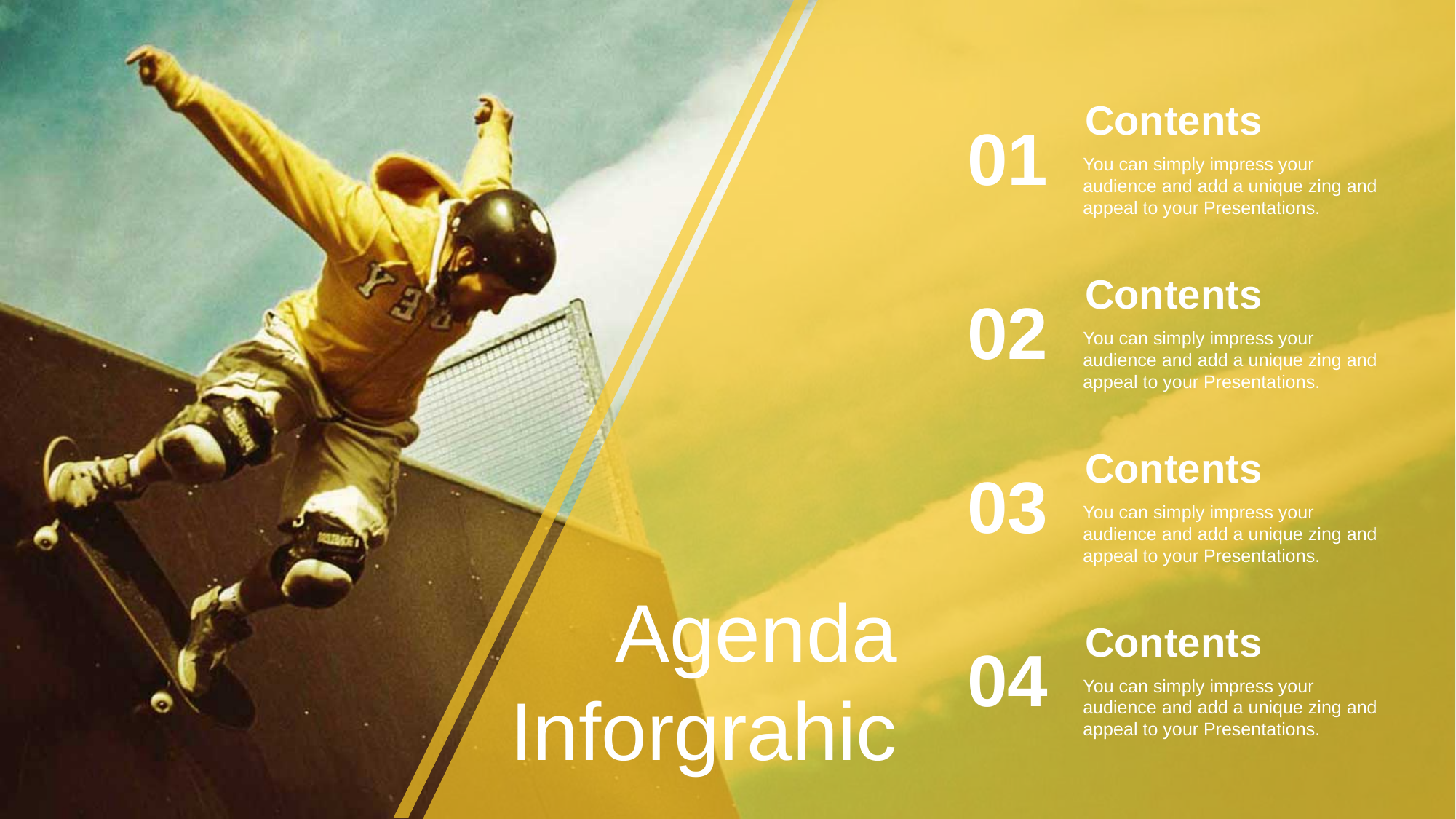

Contents
You can simply impress your audience and add a unique zing and appeal to your Presentations.
01
Contents
You can simply impress your audience and add a unique zing and appeal to your Presentations.
02
Contents
You can simply impress your audience and add a unique zing and appeal to your Presentations.
03
Agenda Inforgrahic
Contents
You can simply impress your audience and add a unique zing and appeal to your Presentations.
04